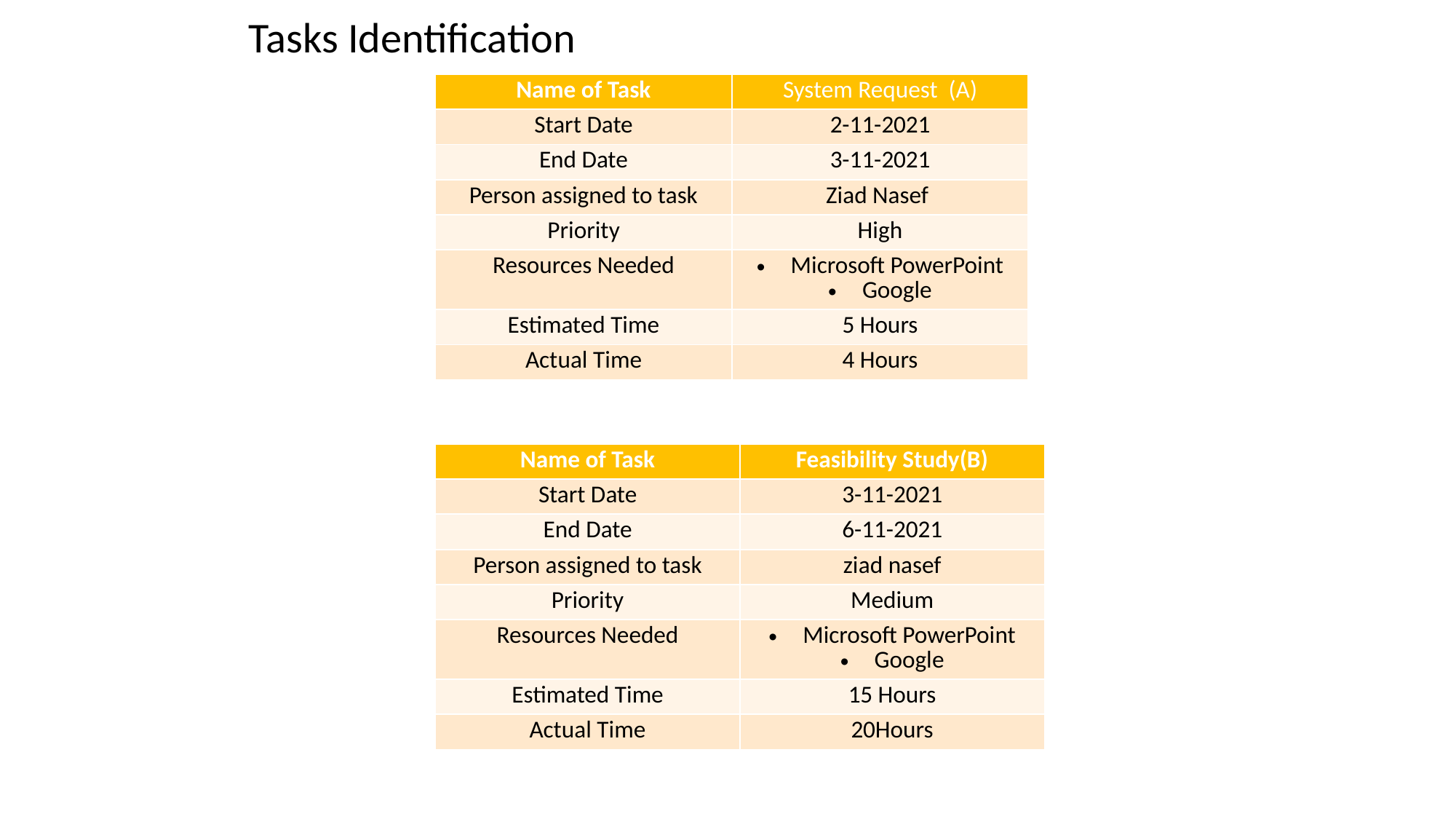

# Tasks Identification
| Name of Task | System Request (A) |
| --- | --- |
| Start Date | 2-11-2021 |
| End Date | 3-11-2021 |
| Person assigned to task | Ziad Nasef |
| Priority | High |
| Resources Needed | Microsoft PowerPoint Google |
| Estimated Time | 5 Hours |
| Actual Time | 4 Hours |
| Name of Task | Feasibility Study(B) |
| --- | --- |
| Start Date | 3-11-2021 |
| End Date | 6-11-2021 |
| Person assigned to task | ziad nasef |
| Priority | Medium |
| Resources Needed | Microsoft PowerPoint Google |
| Estimated Time | 15 Hours |
| Actual Time | 20Hours |